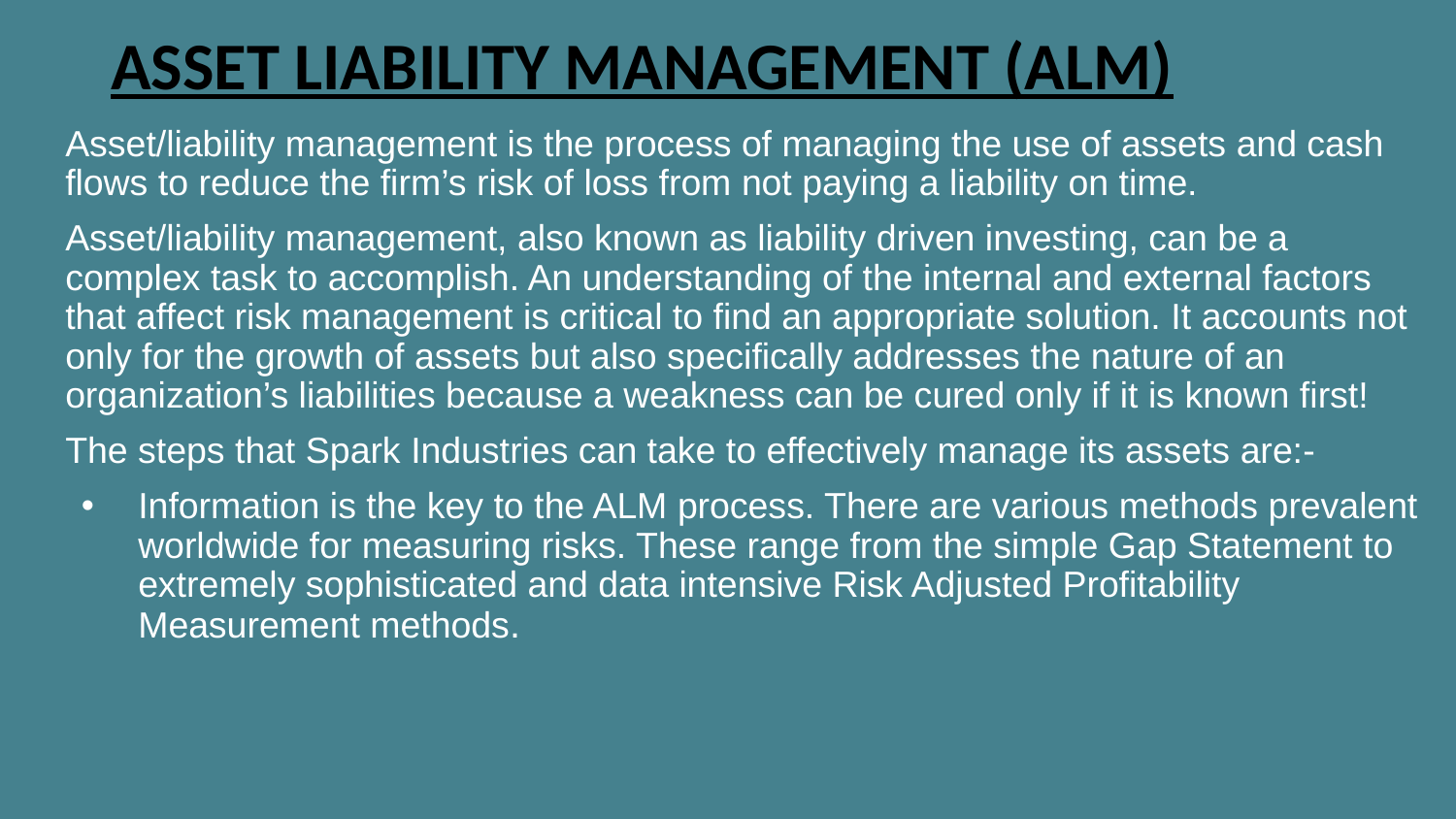

# ASSET LIABILITY MANAGEMENT (ALM)
Asset/liability management is the process of managing the use of assets and cash flows to reduce the firm’s risk of loss from not paying a liability on time.
Asset/liability management, also known as liability driven investing, can be a complex task to accomplish. An understanding of the internal and external factors that affect risk management is critical to find an appropriate solution. It accounts not only for the growth of assets but also specifically addresses the nature of an organization’s liabilities because a weakness can be cured only if it is known first!
The steps that Spark Industries can take to effectively manage its assets are:-
Information is the key to the ALM process. There are various methods prevalent worldwide for measuring risks. These range from the simple Gap Statement to extremely sophisticated and data intensive Risk Adjusted Profitability Measurement methods.